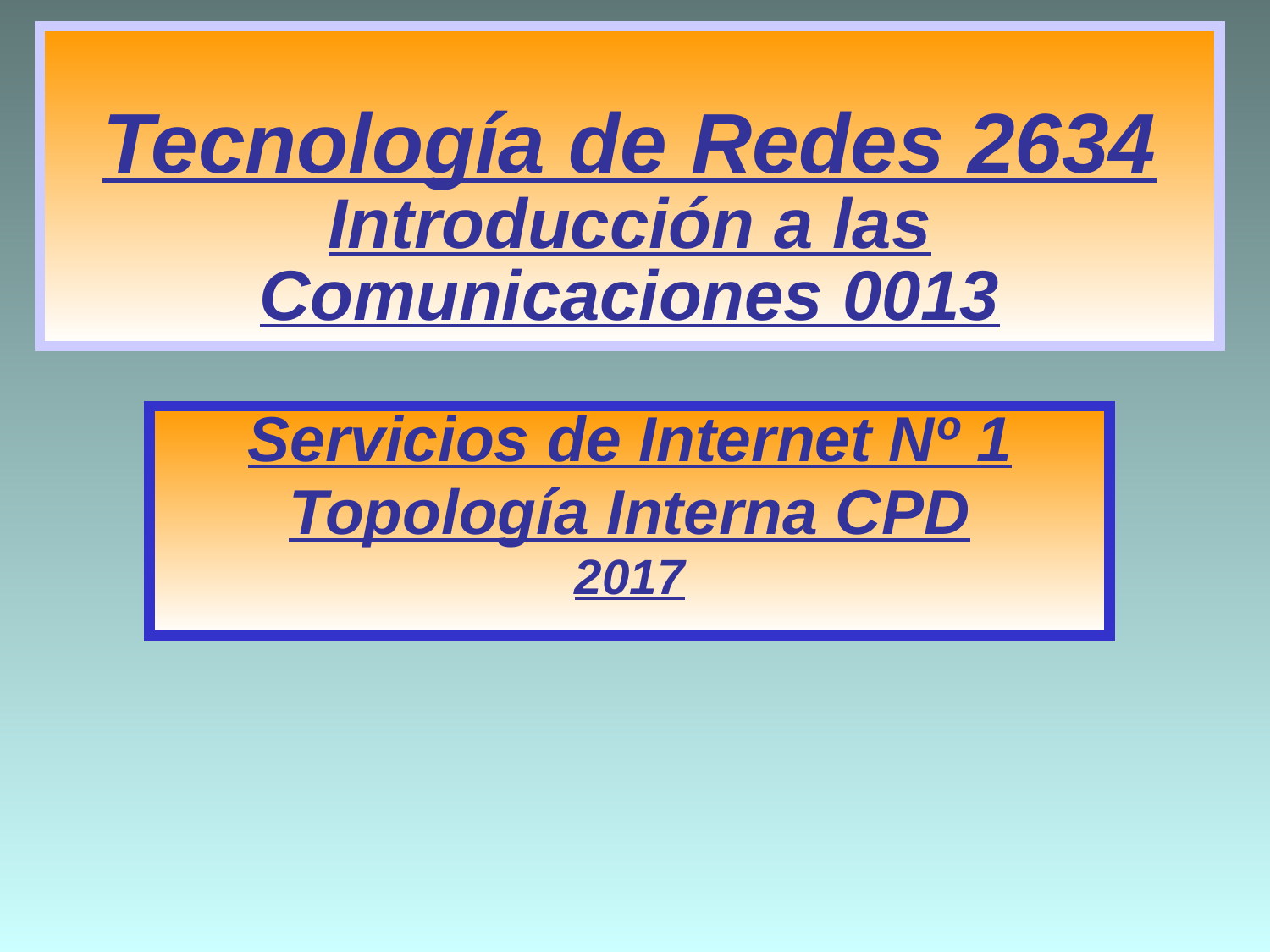

Tecnología de Redes 2634
Introducción a las Comunicaciones 0013
Servicios de Internet Nº 1
Topología Interna CPD
2017